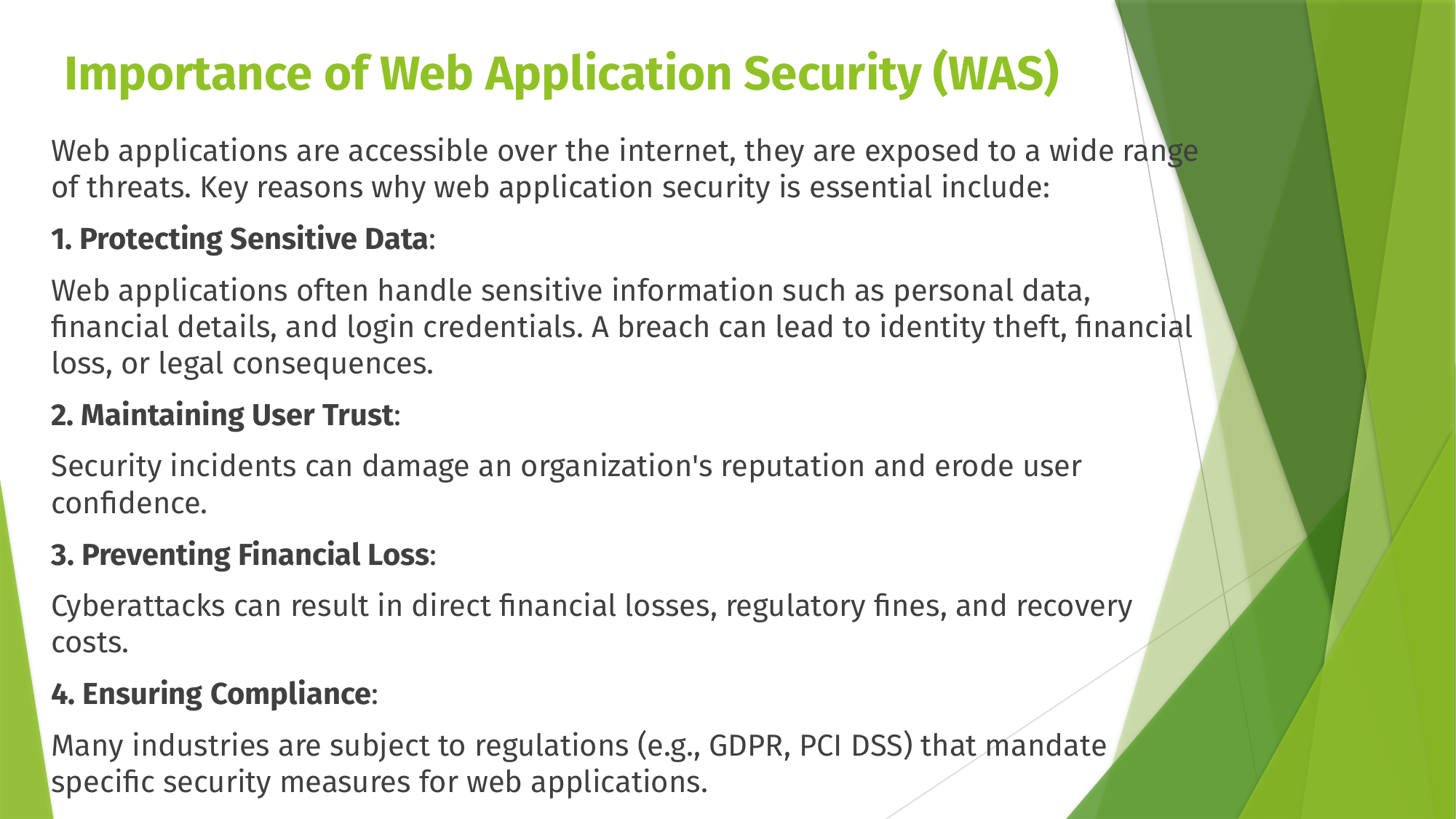

# Importance of Web Application Security (WAS)
Web applications are accessible over the internet, they are exposed to a wide range of threats. Key reasons why web application security is essential include:
1. Protecting Sensitive Data:
Web applications often handle sensitive information such as personal data, financial details, and login credentials. A breach can lead to identity theft, financial loss, or legal consequences.
2. Maintaining User Trust:
Security incidents can damage an organization's reputation and erode user confidence.
3. Preventing Financial Loss:
Cyberattacks can result in direct financial losses, regulatory fines, and recovery costs.
4. Ensuring Compliance:
Many industries are subject to regulations (e.g., GDPR, PCI DSS) that mandate specific security measures for web applications.